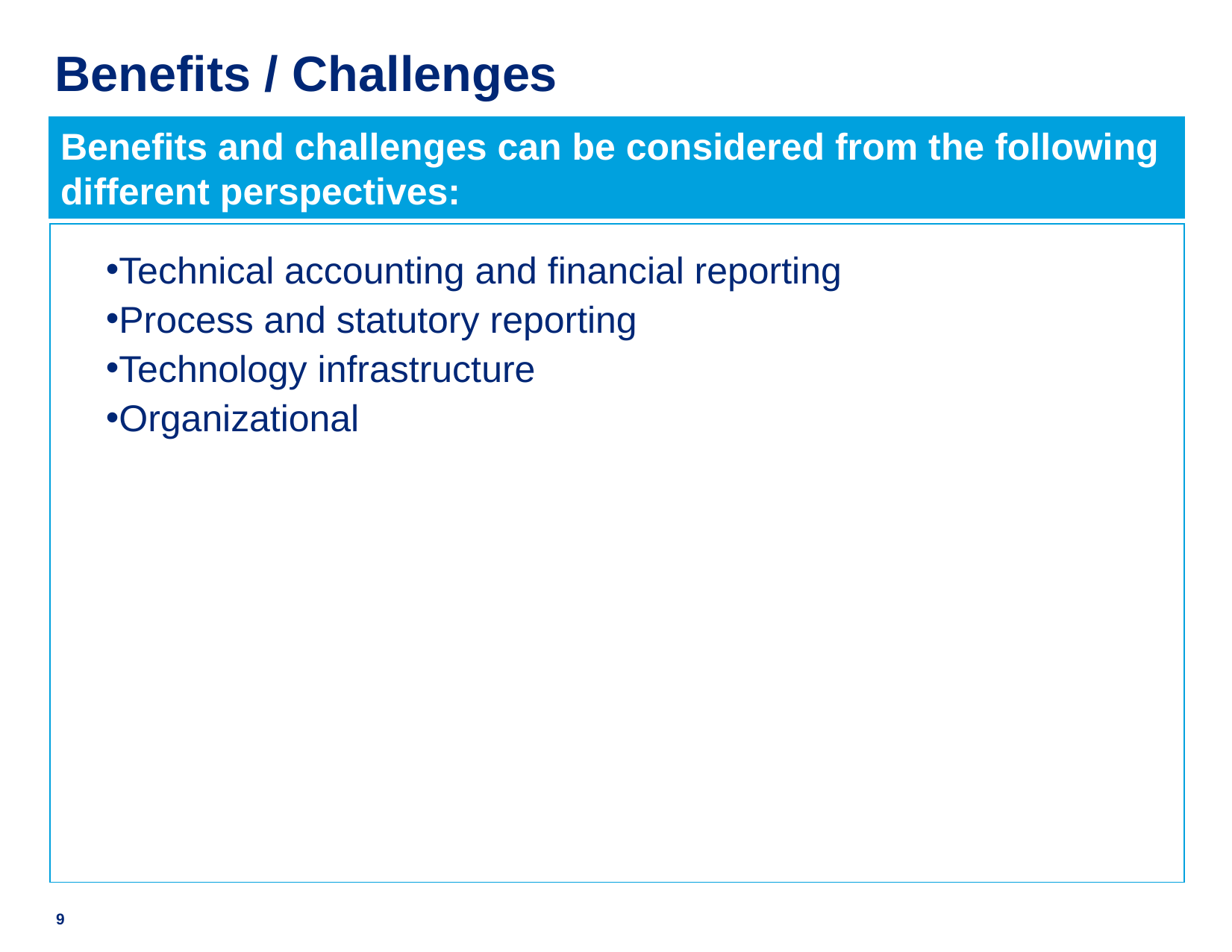

# Benefits / Challenges
Benefits and challenges can be considered from the following different perspectives:

Technical accounting and financial reporting
Process and statutory reporting
Technology infrastructure
Organizational

9